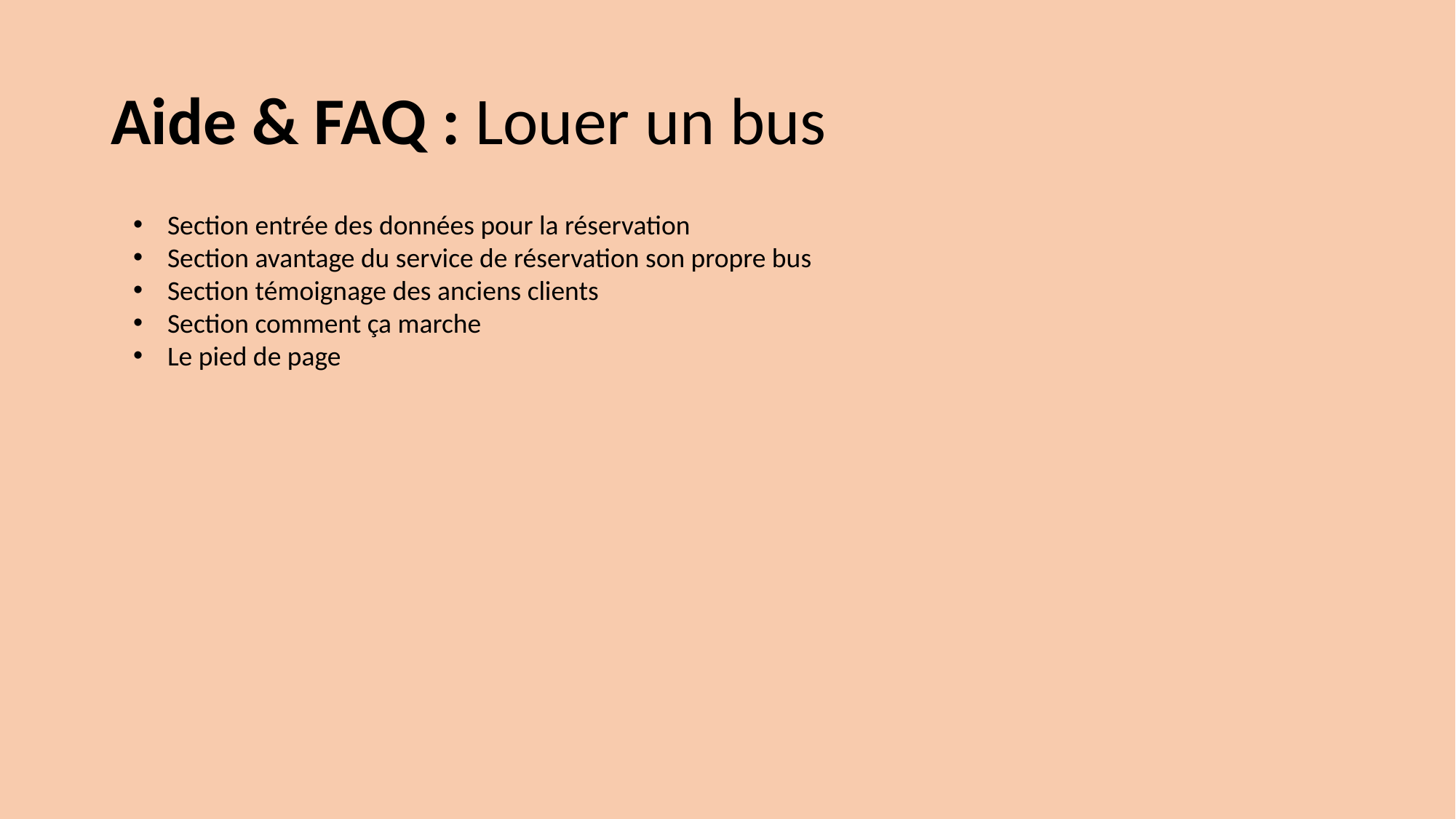

# Aide & FAQ : Louer un bus
Section entrée des données pour la réservation
Section avantage du service de réservation son propre bus
Section témoignage des anciens clients
Section comment ça marche
Le pied de page